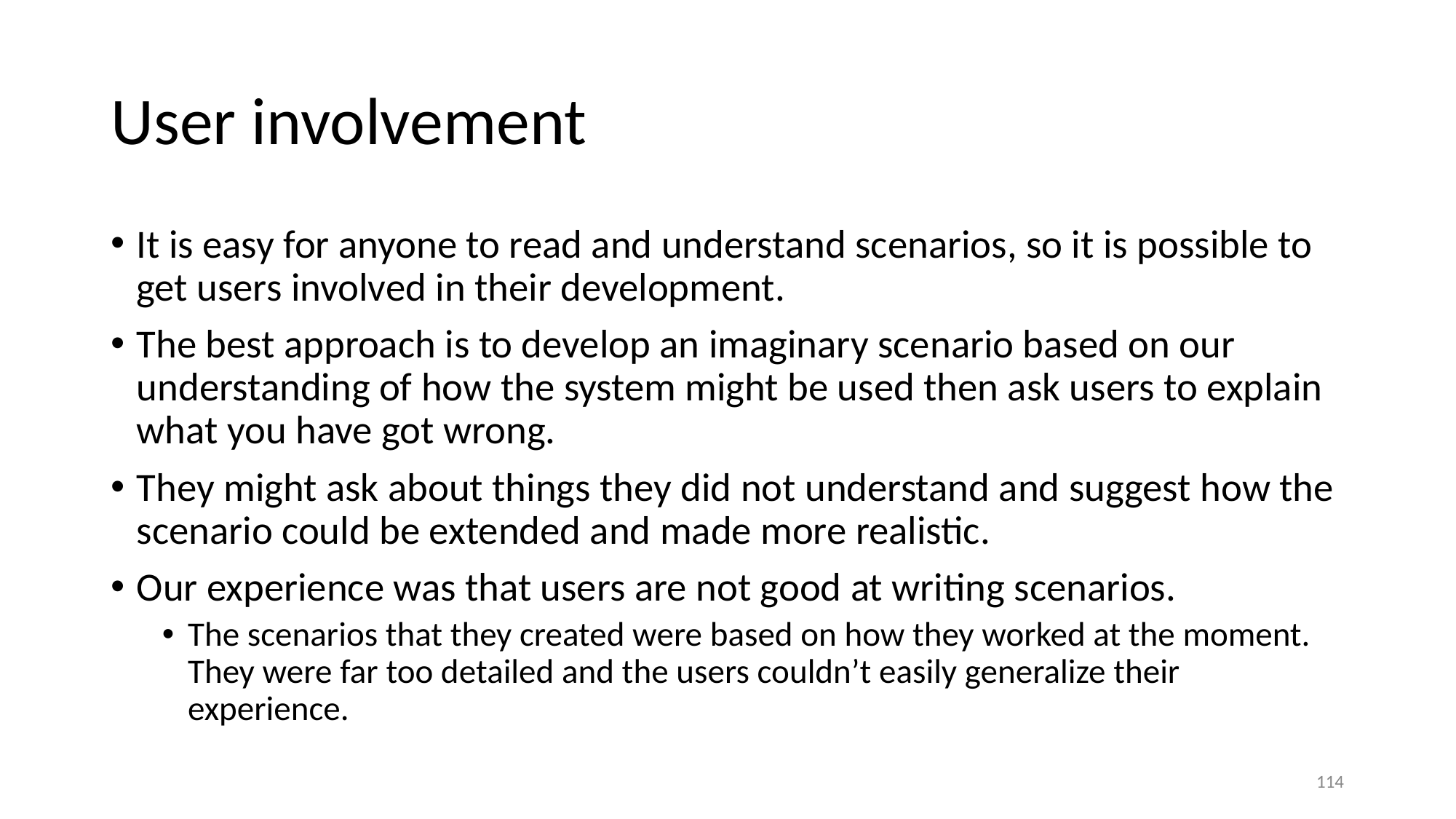

# User involvement
It is easy for anyone to read and understand scenarios, so it is possible to get users involved in their development.
The best approach is to develop an imaginary scenario based on our understanding of how the system might be used then ask users to explain what you have got wrong.
They might ask about things they did not understand and suggest how the scenario could be extended and made more realistic.
Our experience was that users are not good at writing scenarios.
The scenarios that they created were based on how they worked at the moment. They were far too detailed and the users couldn’t easily generalize their experience.
114